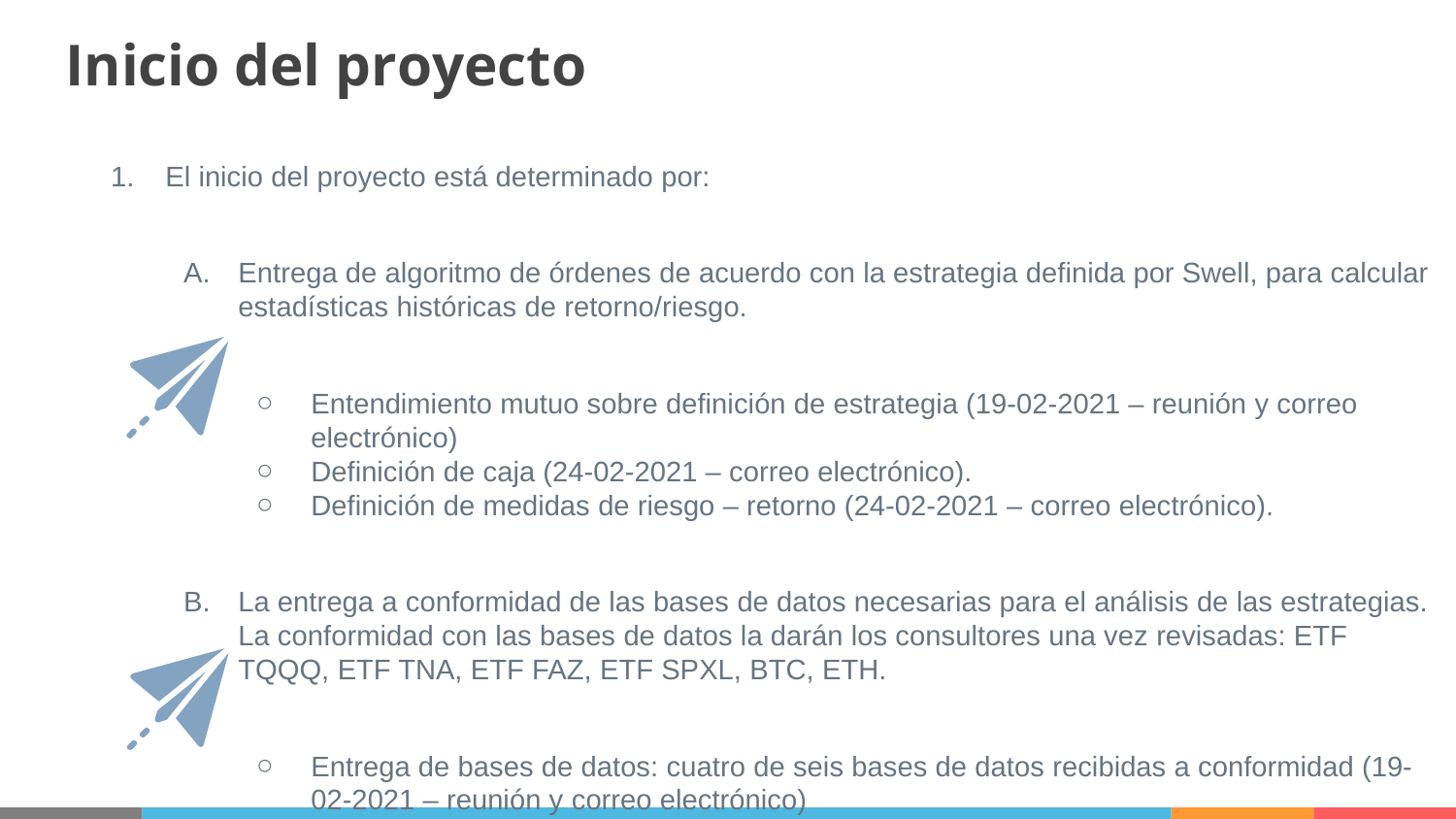

# Inicio del proyecto
El inicio del proyecto está determinado por:

Entrega de algoritmo de órdenes de acuerdo con la estrategia definida por Swell, para calcular estadísticas históricas de retorno/riesgo.

Entendimiento mutuo sobre definición de estrategia (19-02-2021 – reunión y correo electrónico)
Definición de caja (24-02-2021 – correo electrónico).
Definición de medidas de riesgo – retorno (24-02-2021 – correo electrónico).

La entrega a conformidad de las bases de datos necesarias para el análisis de las estrategias. La conformidad con las bases de datos la darán los consultores una vez revisadas: ETF TQQQ, ETF TNA, ETF FAZ, ETF SPXL, BTC, ETH.

Entrega de bases de datos: cuatro de seis bases de datos recibidas a conformidad (19-02-2021 – reunión y correo electrónico)
Entrega de bases de datos: seis de seis bases de datos recibidas a conformidad (05-03-2021)